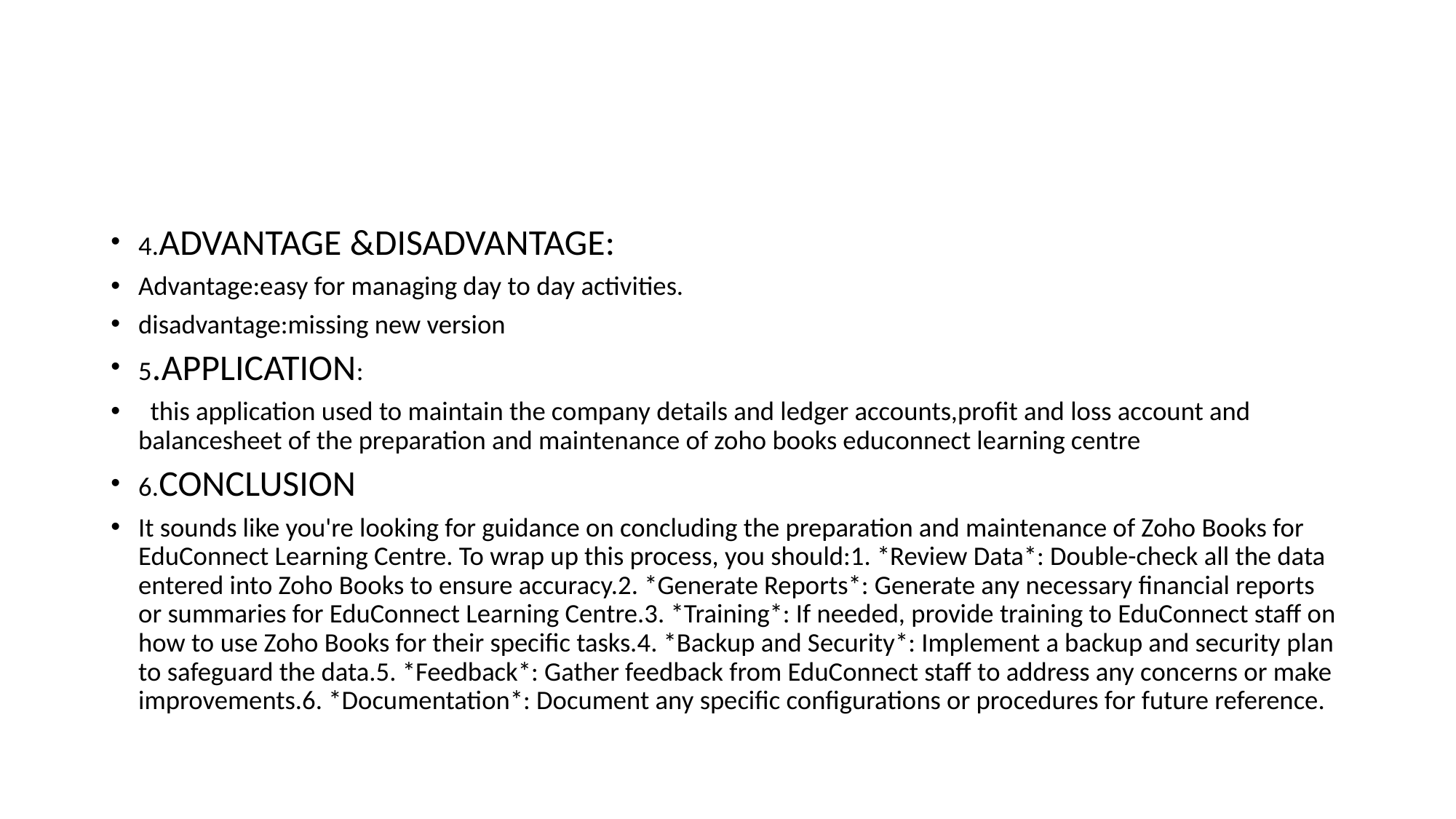

#
4.ADVANTAGE &DISADVANTAGE:
Advantage:easy for managing day to day activities.
disadvantage:missing new version
5.APPLICATION:
  this application used to maintain the company details and ledger accounts,profit and loss account and balancesheet of the preparation and maintenance of zoho books educonnect learning centre
6.CONCLUSION
It sounds like you're looking for guidance on concluding the preparation and maintenance of Zoho Books for EduConnect Learning Centre. To wrap up this process, you should:1. *Review Data*: Double-check all the data entered into Zoho Books to ensure accuracy.2. *Generate Reports*: Generate any necessary financial reports or summaries for EduConnect Learning Centre.3. *Training*: If needed, provide training to EduConnect staff on how to use Zoho Books for their specific tasks.4. *Backup and Security*: Implement a backup and security plan to safeguard the data.5. *Feedback*: Gather feedback from EduConnect staff to address any concerns or make improvements.6. *Documentation*: Document any specific configurations or procedures for future reference.